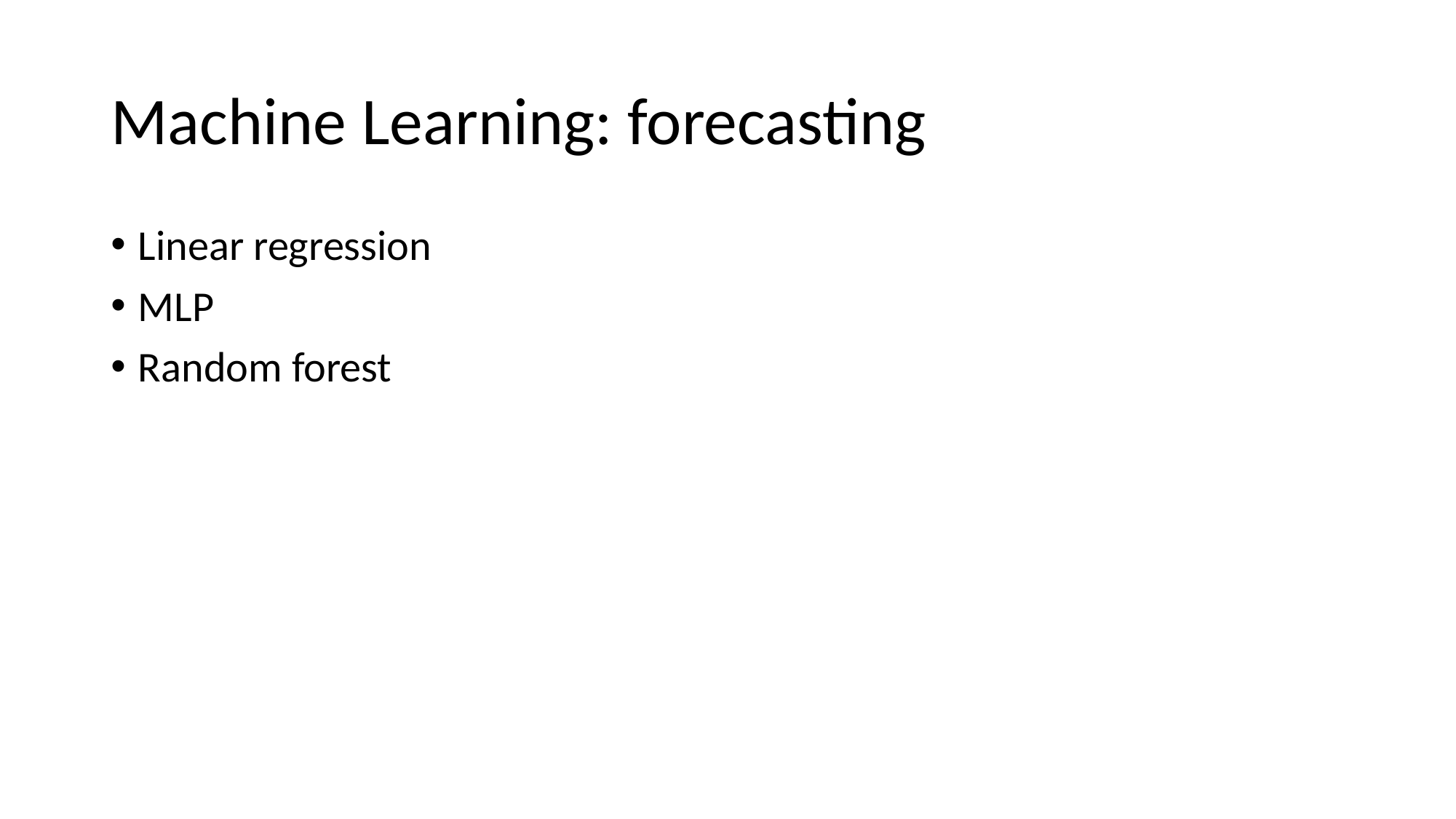

# Machine Learning: forecasting
Linear regression
MLP
Random forest